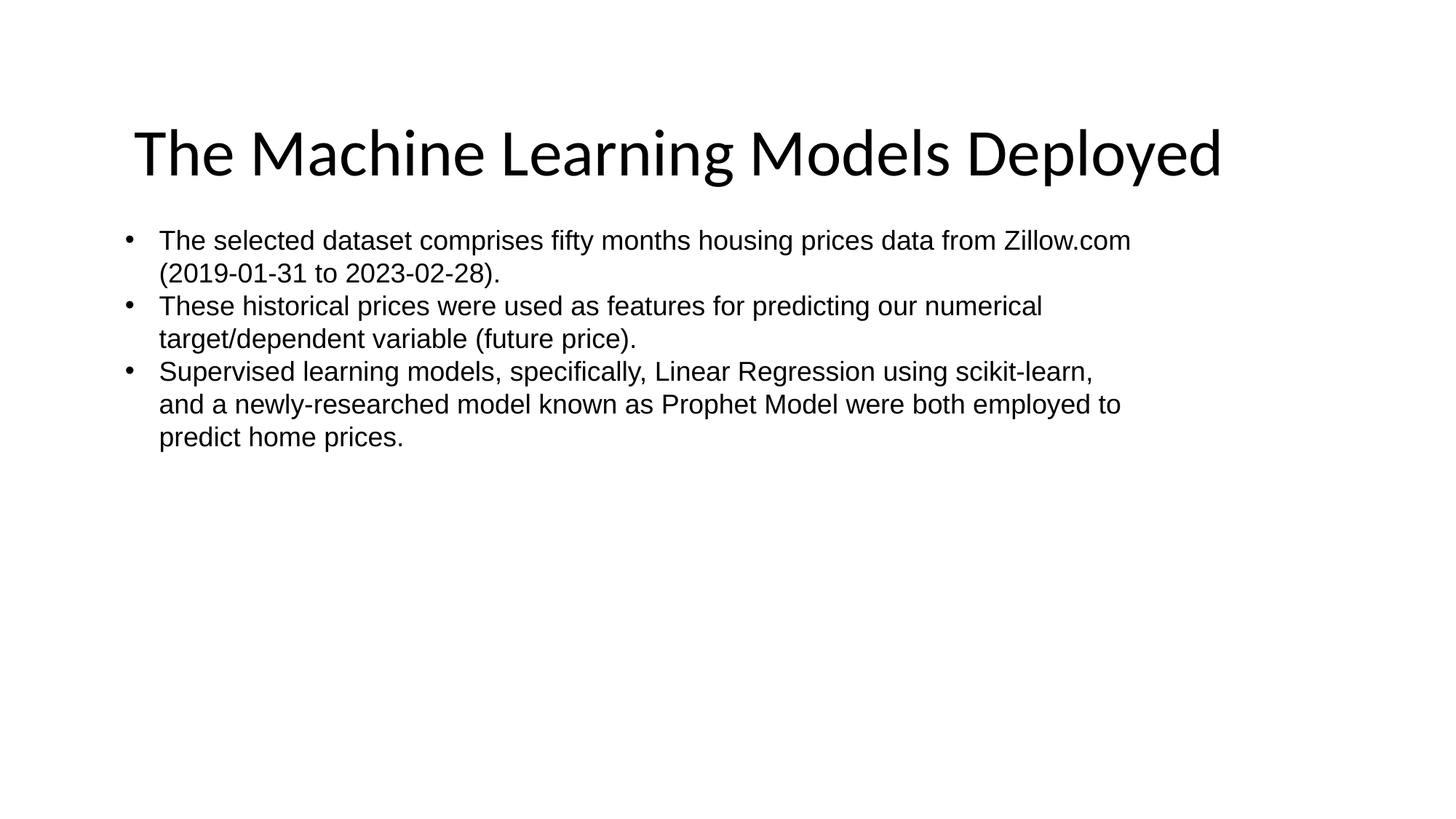

# The Machine Learning Models Deployed

The selected dataset comprises fifty months housing prices data from Zillow.com (2019-01-31 to 2023-02-28).
These historical prices were used as features for predicting our numerical
target/dependent variable (future price).
Supervised learning models, specifically, Linear Regression using scikit-learn, and a newly-researched model known as Prophet Model were both employed to predict home prices.
Vestibulum